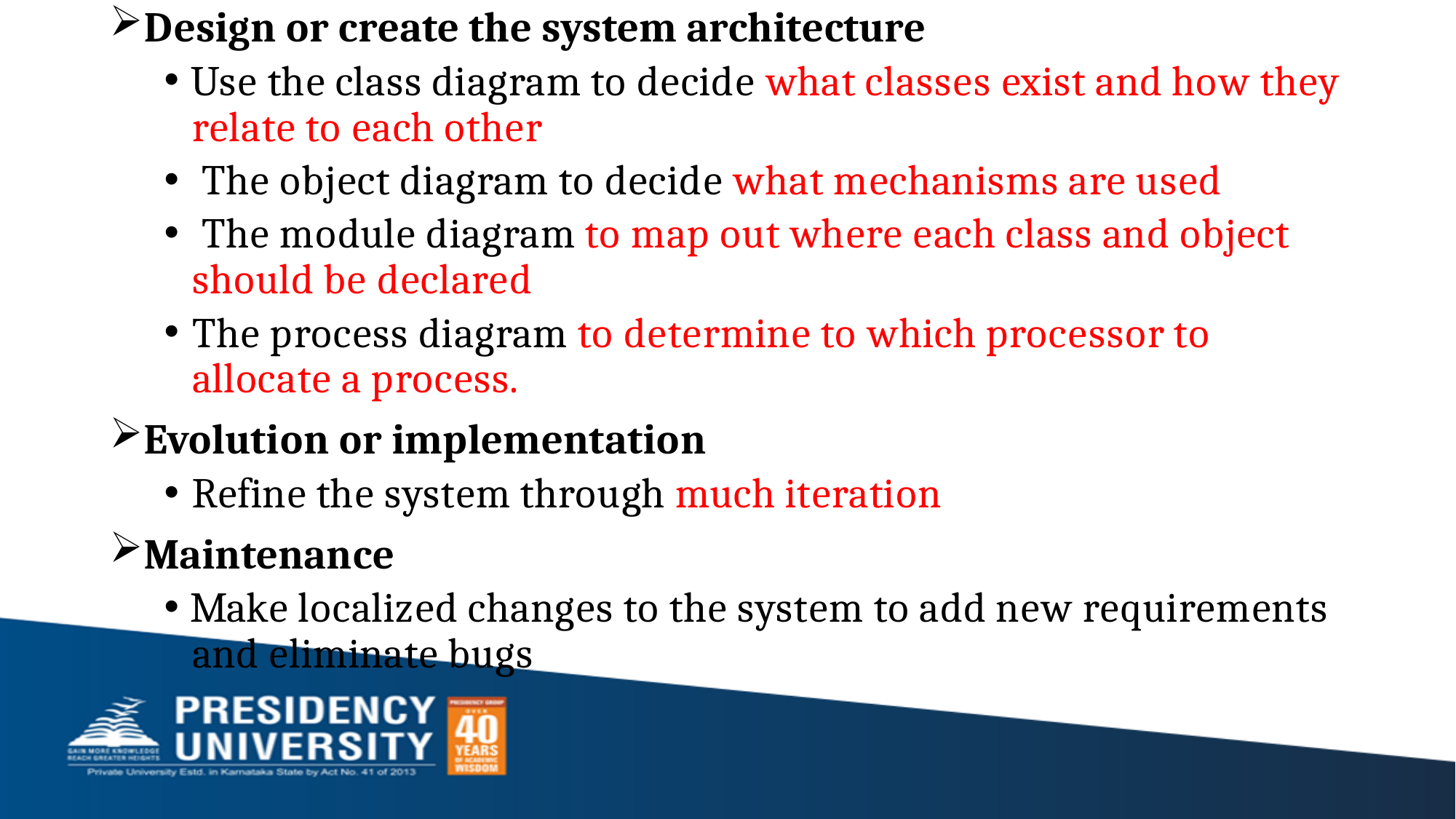

Design or create the system architecture
Use the class diagram to decide what classes exist and how they relate to each other
 The object diagram to decide what mechanisms are used
 The module diagram to map out where each class and object should be declared
The process diagram to determine to which processor to allocate a process.
Evolution or implementation
Refine the system through much iteration
Maintenance
Make localized changes to the system to add new requirements and eliminate bugs